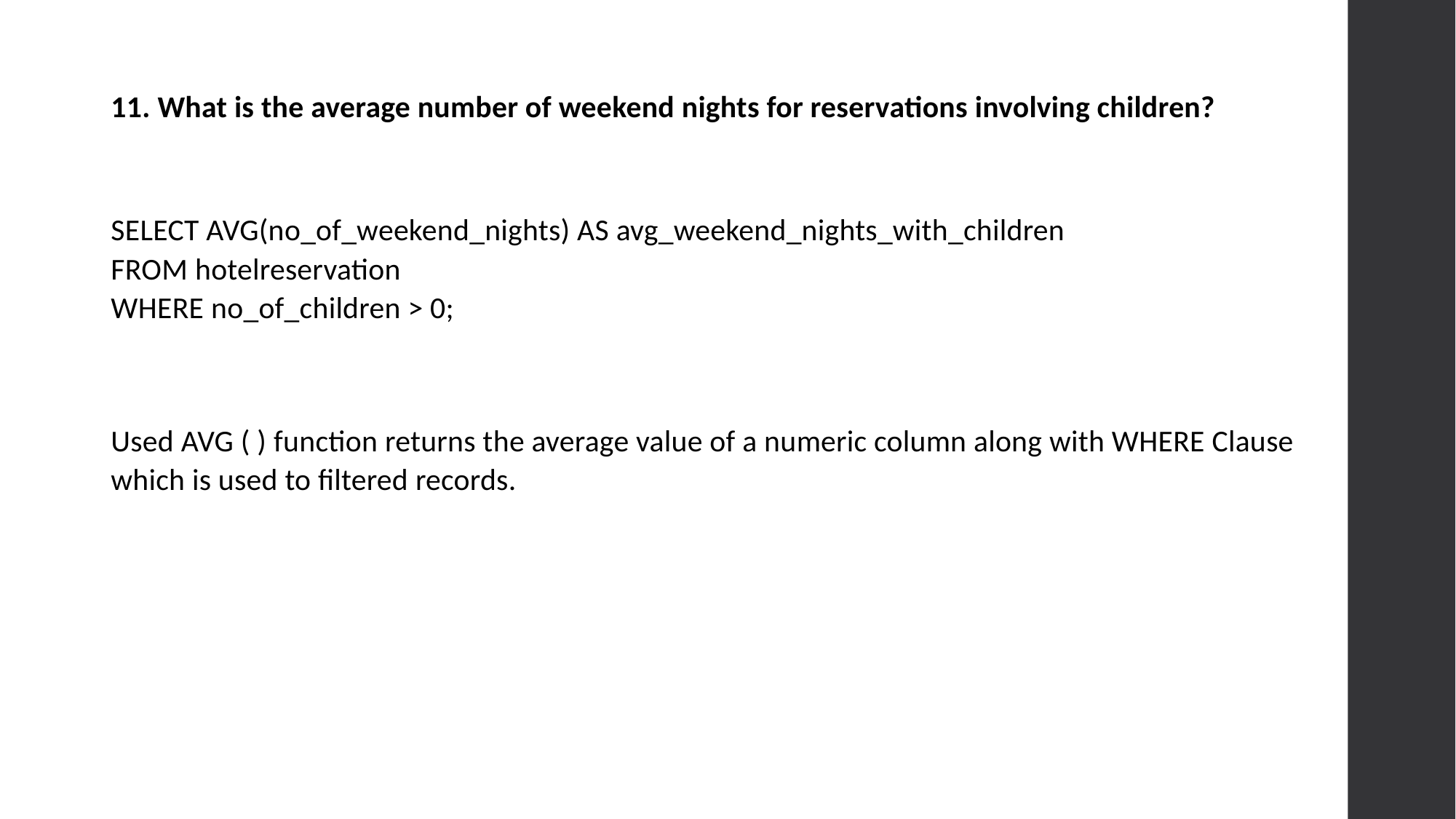

11. What is the average number of weekend nights for reservations involving children?

SELECT AVG(no_of_weekend_nights) AS avg_weekend_nights_with_children
FROM hotelreservation
WHERE no_of_children > 0;

Used AVG ( ) function returns the average value of a numeric column along with WHERE Clause which is used to filtered records.